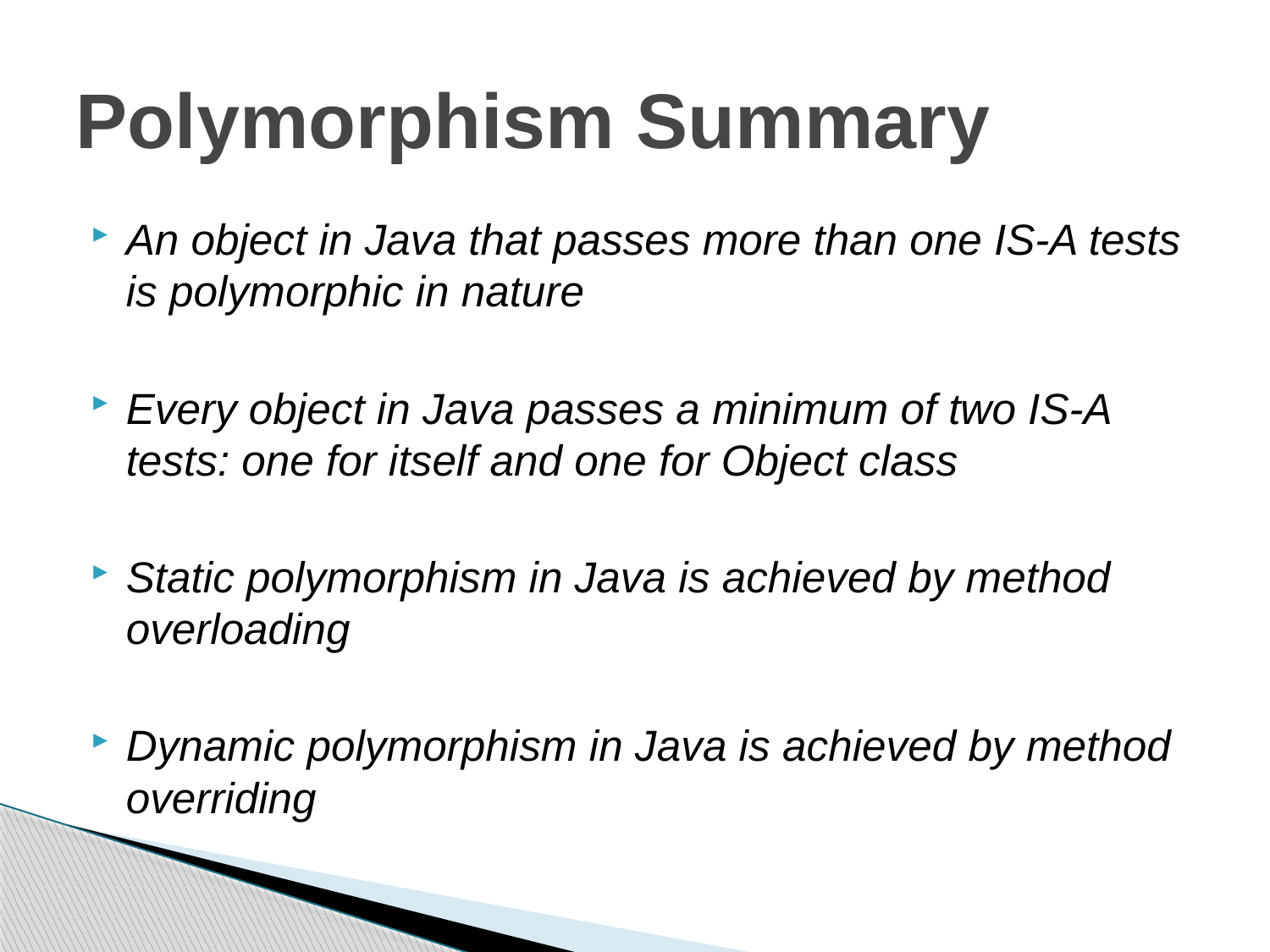

# Polymorphism Summary
An object in Java that passes more than one IS-A tests is polymorphic in nature

Every object in Java passes a minimum of two IS-A tests: one for itself and one for Object class

Static polymorphism in Java is achieved by method overloading

Dynamic polymorphism in Java is achieved by method overriding